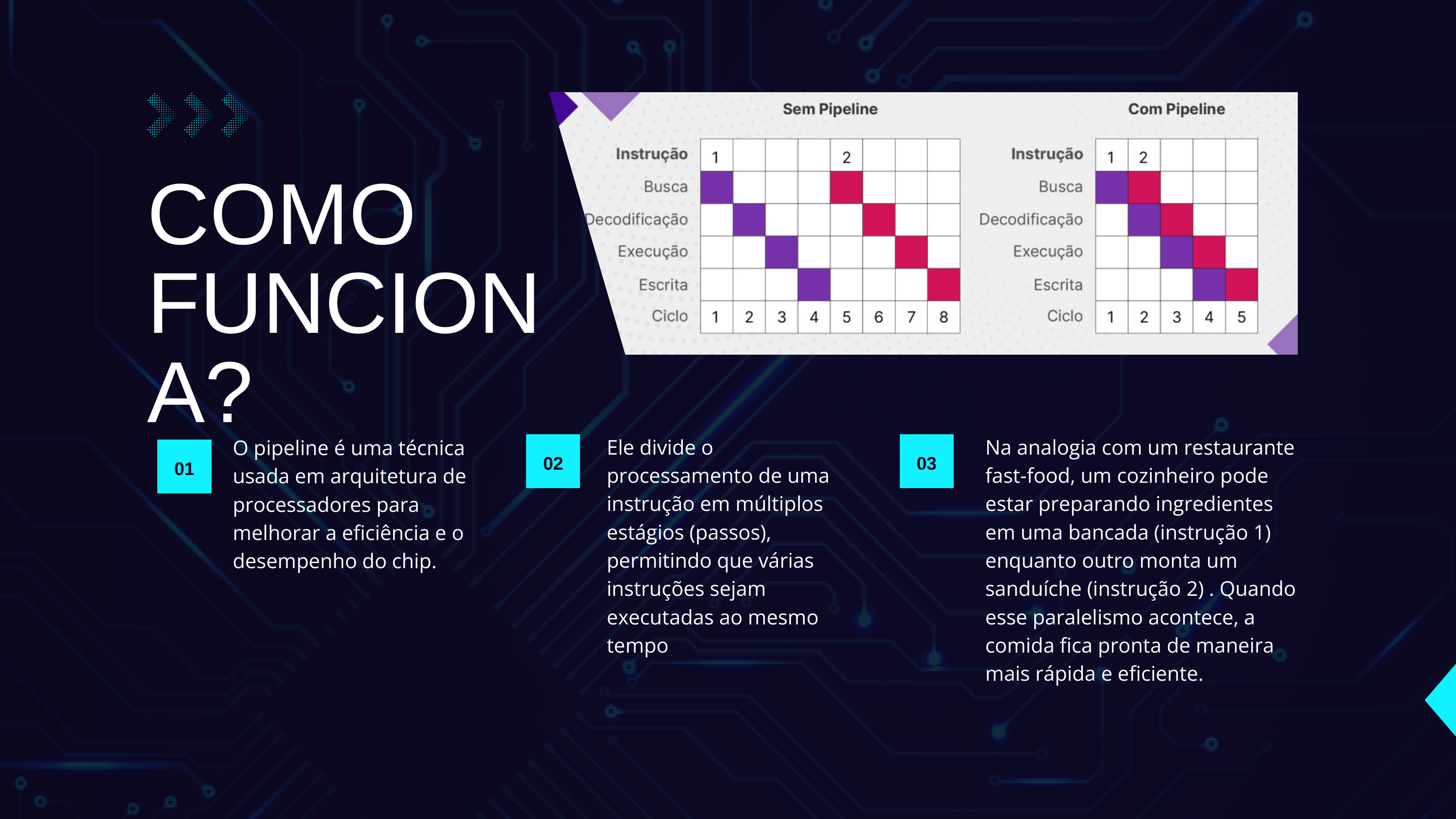

COMO  FUNCIONA?
Ele divide o processamento de uma instrução em múltiplos estágios (passos), permitindo que várias instruções sejam executadas ao mesmo tempo
Na analogia com um restaurante fast-food, um cozinheiro pode estar preparando ingredientes em uma bancada (instrução 1) enquanto outro monta um sanduíche (instrução 2) . Quando esse paralelismo acontece, a comida fica pronta de maneira mais rápida e eficiente.

O pipeline é uma técnica usada em arquitetura de processadores para melhorar a eficiência e o desempenho do chip.

02
03
01